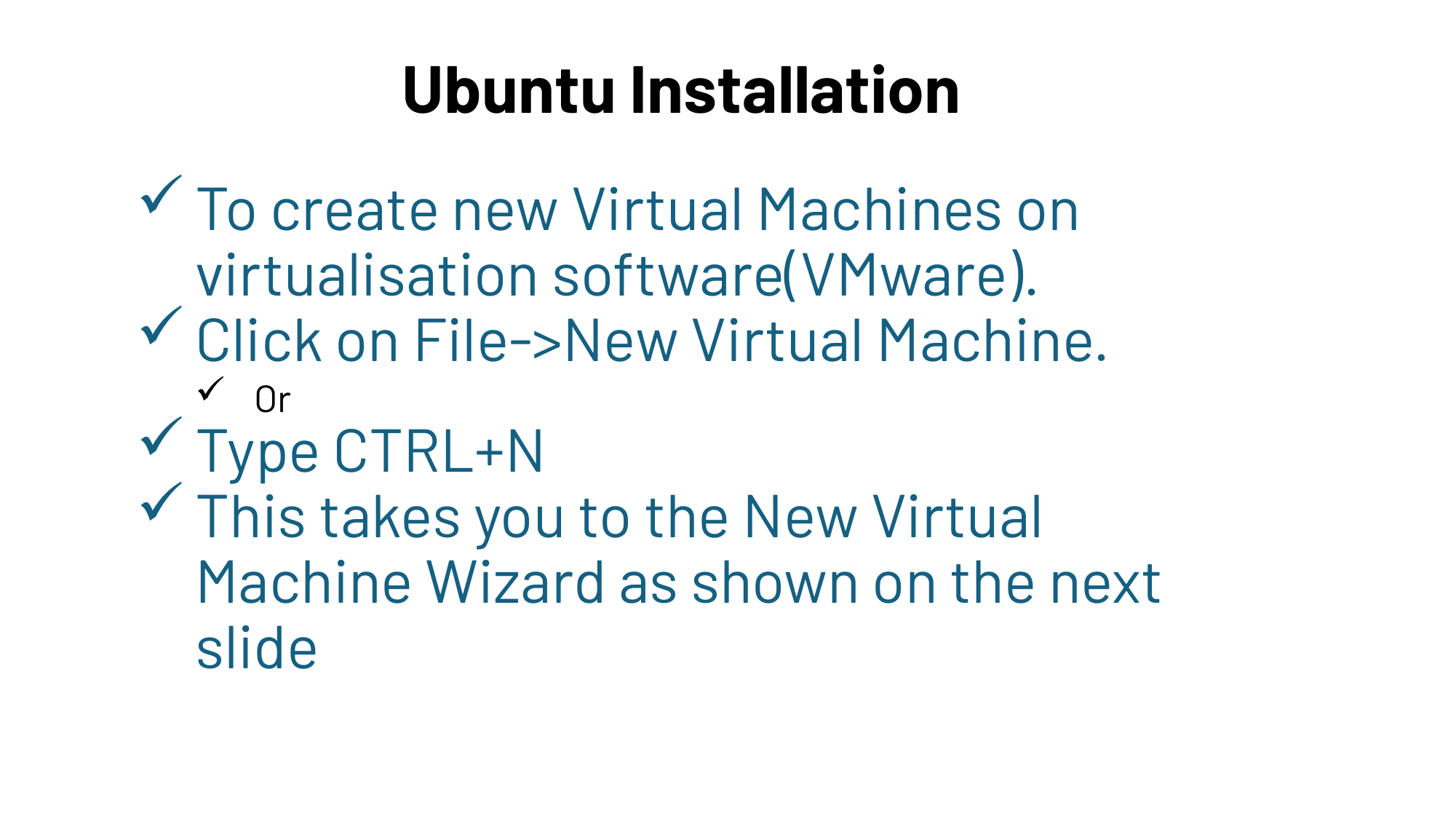

# Ubuntu Installation
To create new Virtual Machines on virtualisation software(VMware).
Click on File->New Virtual Machine.
Or
Type CTRL+N
This takes you to the New Virtual Machine Wizard as shown on the next slide